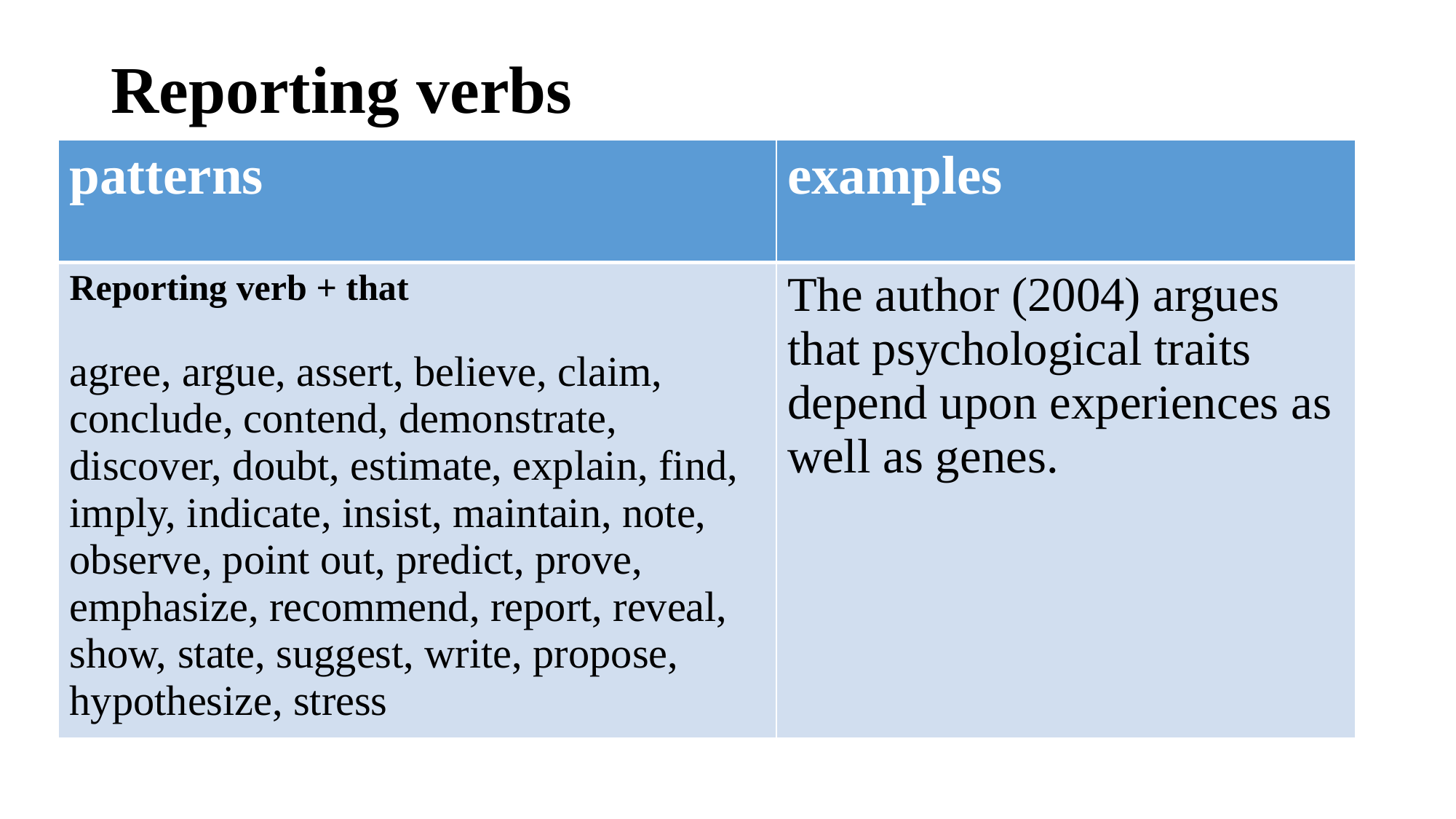

# Reporting verbs
| patterns | examples |
| --- | --- |
| Reporting verb + that agree, argue, assert, believe, claim, conclude, contend, demonstrate, discover, doubt, estimate, explain, find, imply, indicate, insist, maintain, note, observe, point out, predict, prove, emphasize, recommend, report, reveal, show, state, suggest, write, propose, hypothesize, stress | The author (2004) argues that psychological traits depend upon experiences as well as genes. |